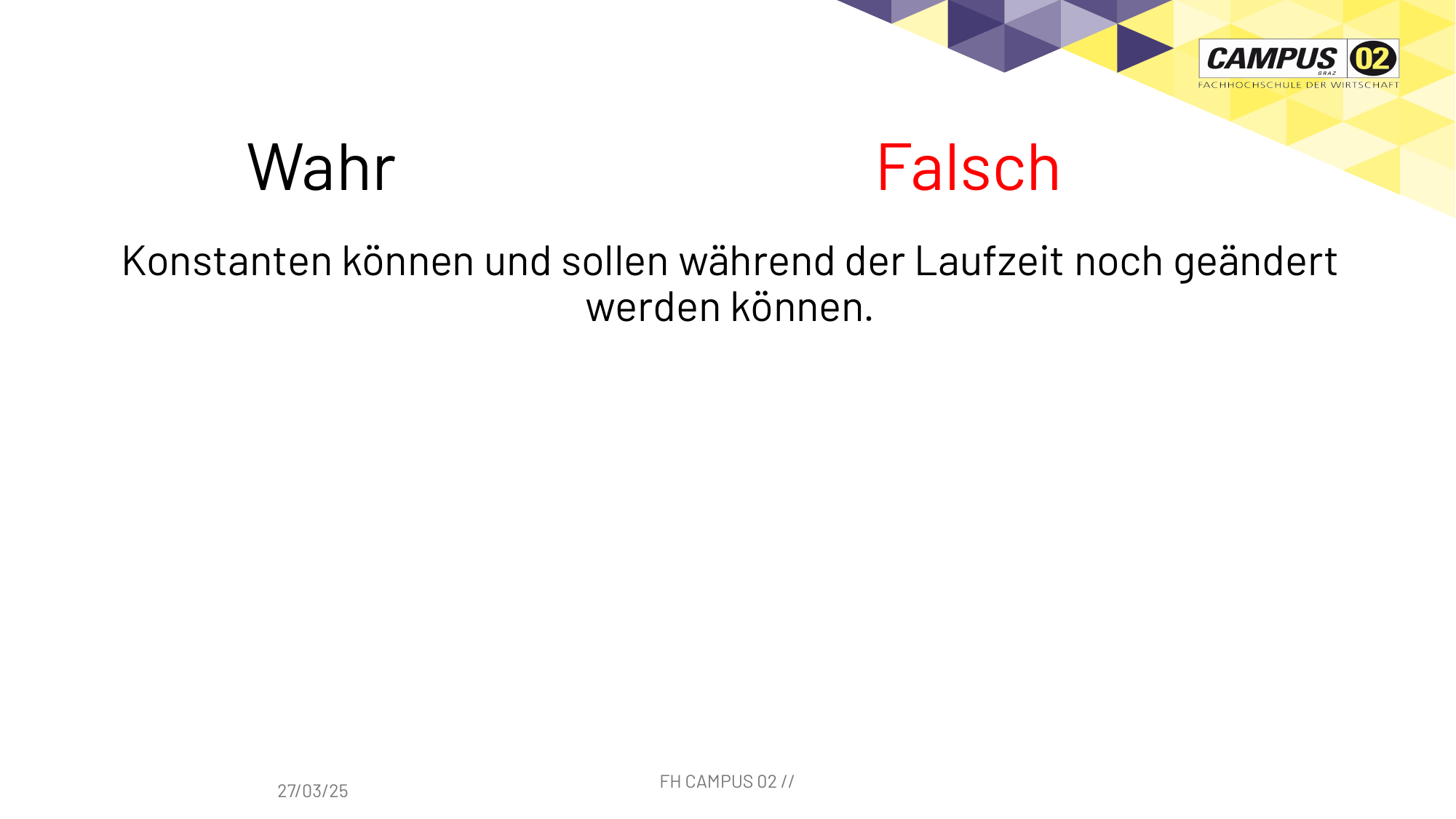

# Wahr                                    Falsch
Konstanten können und sollen während der Laufzeit noch geändert werden können.
FH CAMPUS 02 //
27/03/25